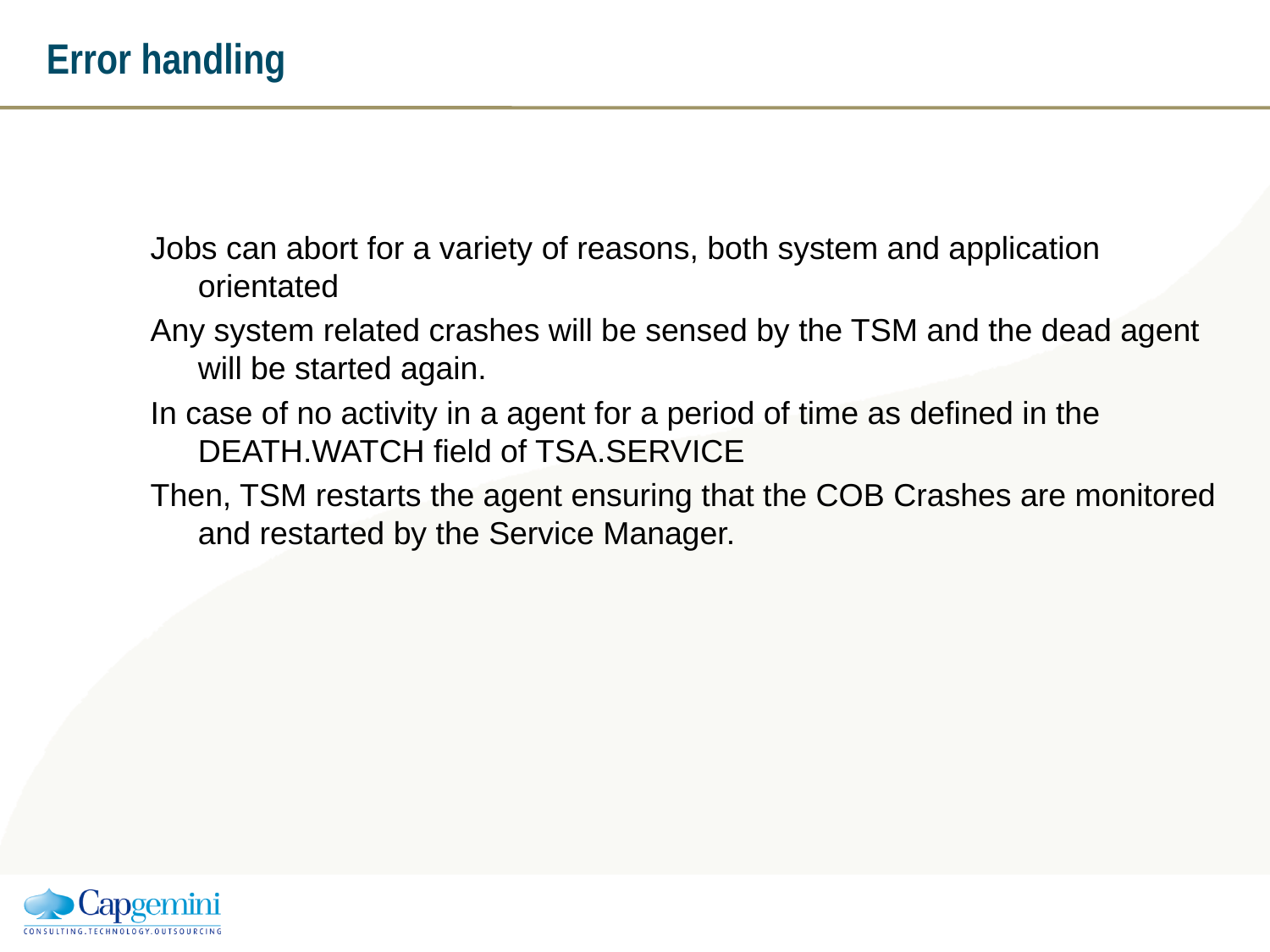

Error handling
Jobs can abort for a variety of reasons, both system and application orientated
Any system related crashes will be sensed by the TSM and the dead agent will be started again.
In case of no activity in a agent for a period of time as defined in the DEATH.WATCH field of TSA.SERVICE
Then, TSM restarts the agent ensuring that the COB Crashes are monitored and restarted by the Service Manager.